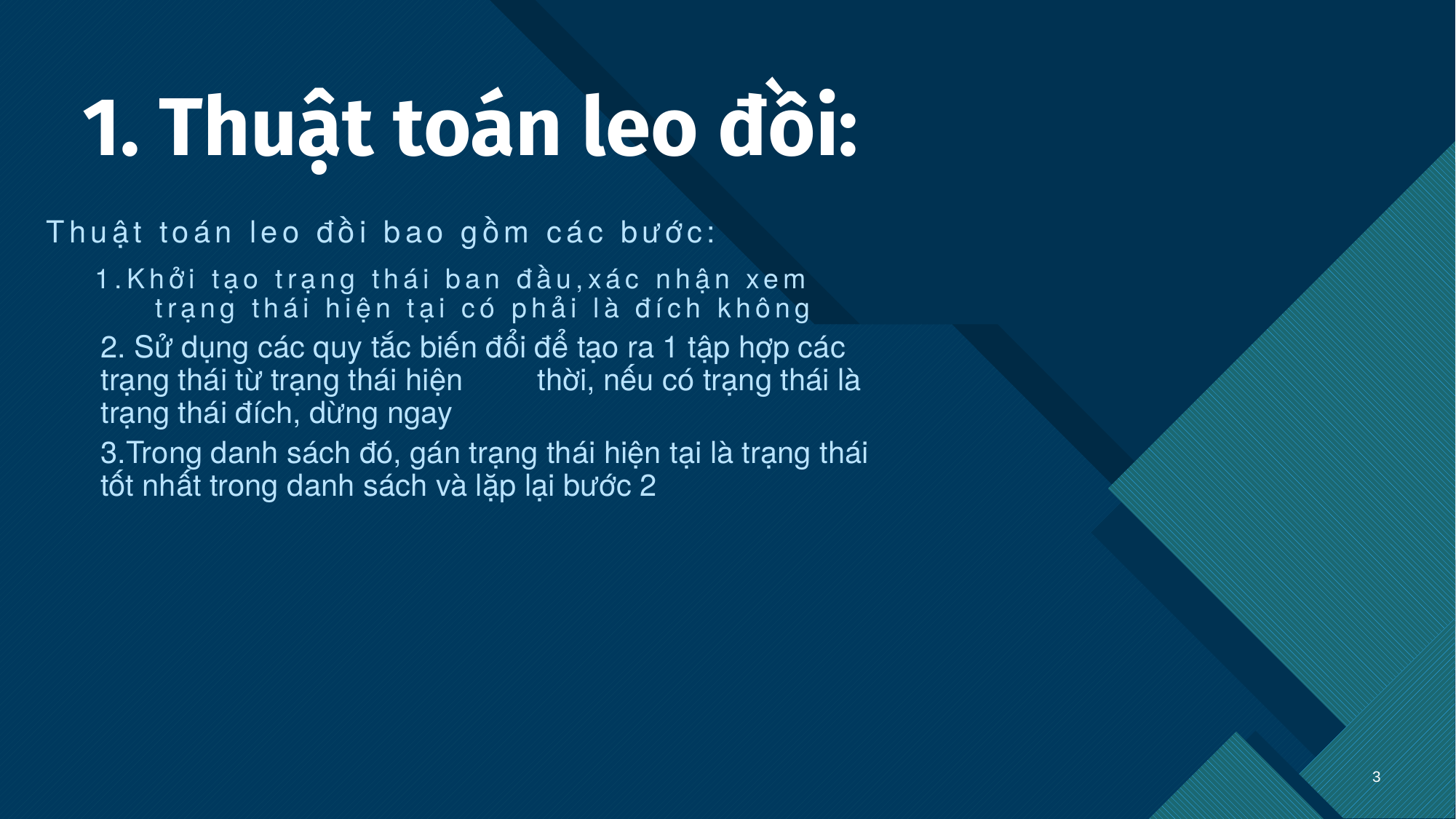

# 1. Thuật toán leo đồi:
Thuật toán leo đồi bao gồm các bước:
    1.Khởi tạo trạng thái ban đầu,xác nhận xem 	trạng thái hiện tại có phải là đích không
2. Sử dụng các quy tắc biến đổi để tạo ra 1 tập hợp các trạng thái từ trạng thái hiện 	thời, nếu có trạng thái là trạng thái đích, dừng ngay
3.Trong danh sách đó, gán trạng thái hiện tại là trạng thái tốt nhất trong danh sách và lặp lại bước 2

3